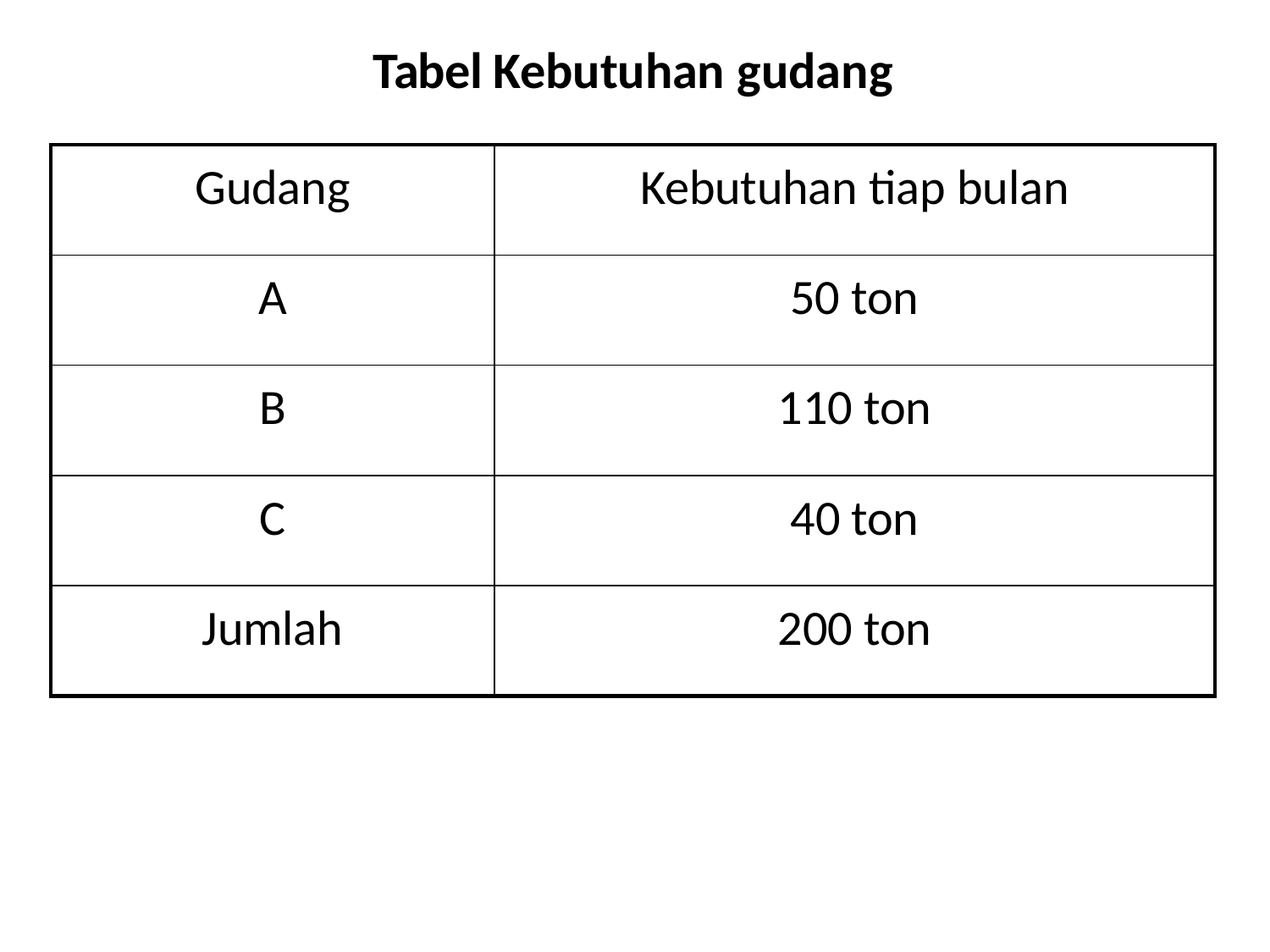

# Tabel Kebutuhan gudang
| Gudang | Kebutuhan tiap bulan |
| --- | --- |
| A | 50 ton |
| B | 110 ton |
| C | 40 ton |
| Jumlah | 200 ton |